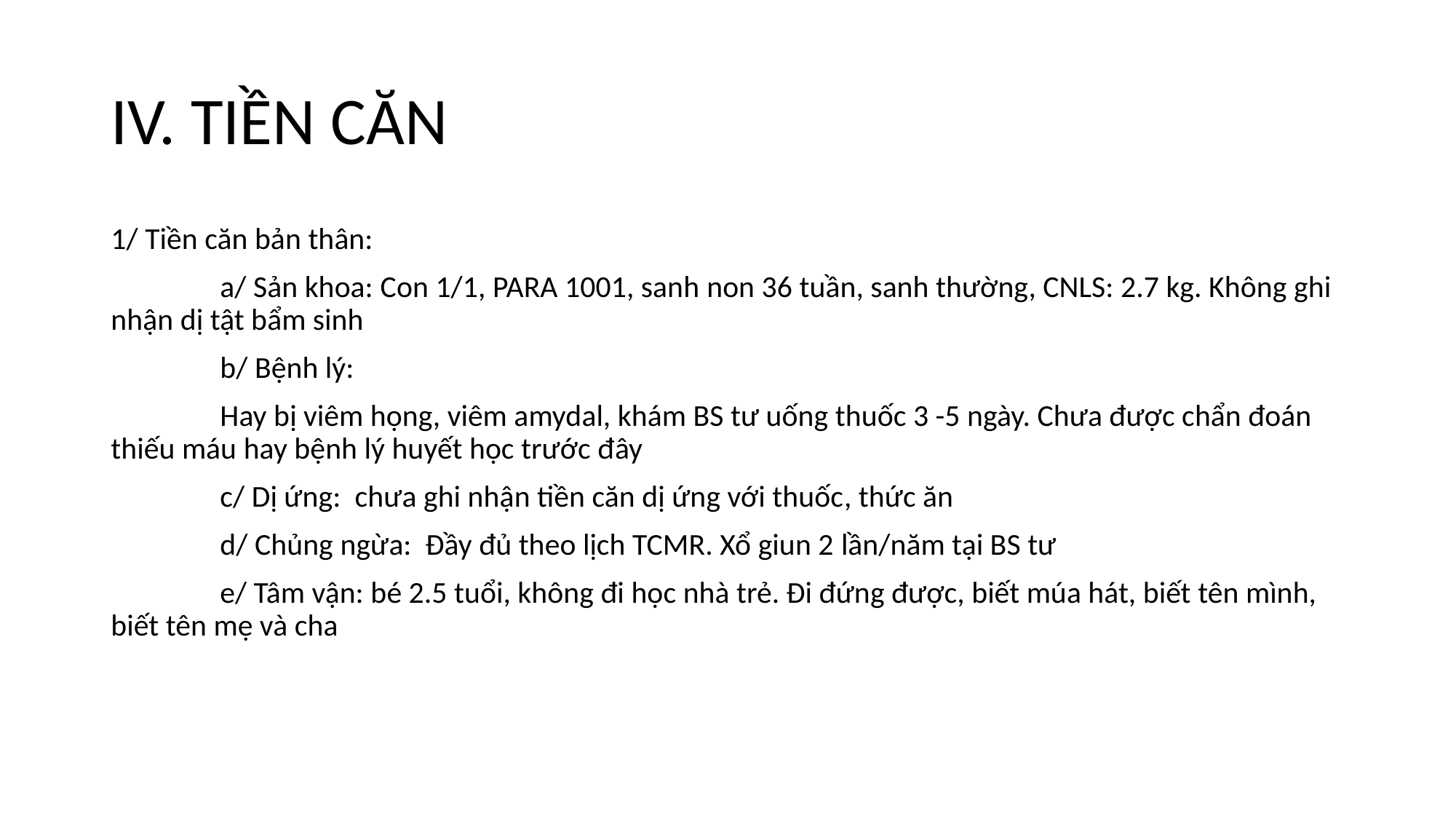

# IV. TIỀN CĂN
1/ Tiền căn bản thân:
	a/ Sản khoa: Con 1/1, PARA 1001, sanh non 36 tuần, sanh thường, CNLS: 2.7 kg. Không ghi nhận dị tật bẩm sinh
	b/ Bệnh lý:
	Hay bị viêm họng, viêm amydal, khám BS tư uống thuốc 3 -5 ngày. Chưa được chẩn đoán thiếu máu hay bệnh lý huyết học trước đây
	c/ Dị ứng:  chưa ghi nhận tiền căn dị ứng với thuốc, thức ăn
	d/ Chủng ngừa:  Đầy đủ theo lịch TCMR. Xổ giun 2 lần/năm tại BS tư
	e/ Tâm vận: bé 2.5 tuổi, không đi học nhà trẻ. Đi đứng được, biết múa hát, biết tên mình, biết tên mẹ và cha